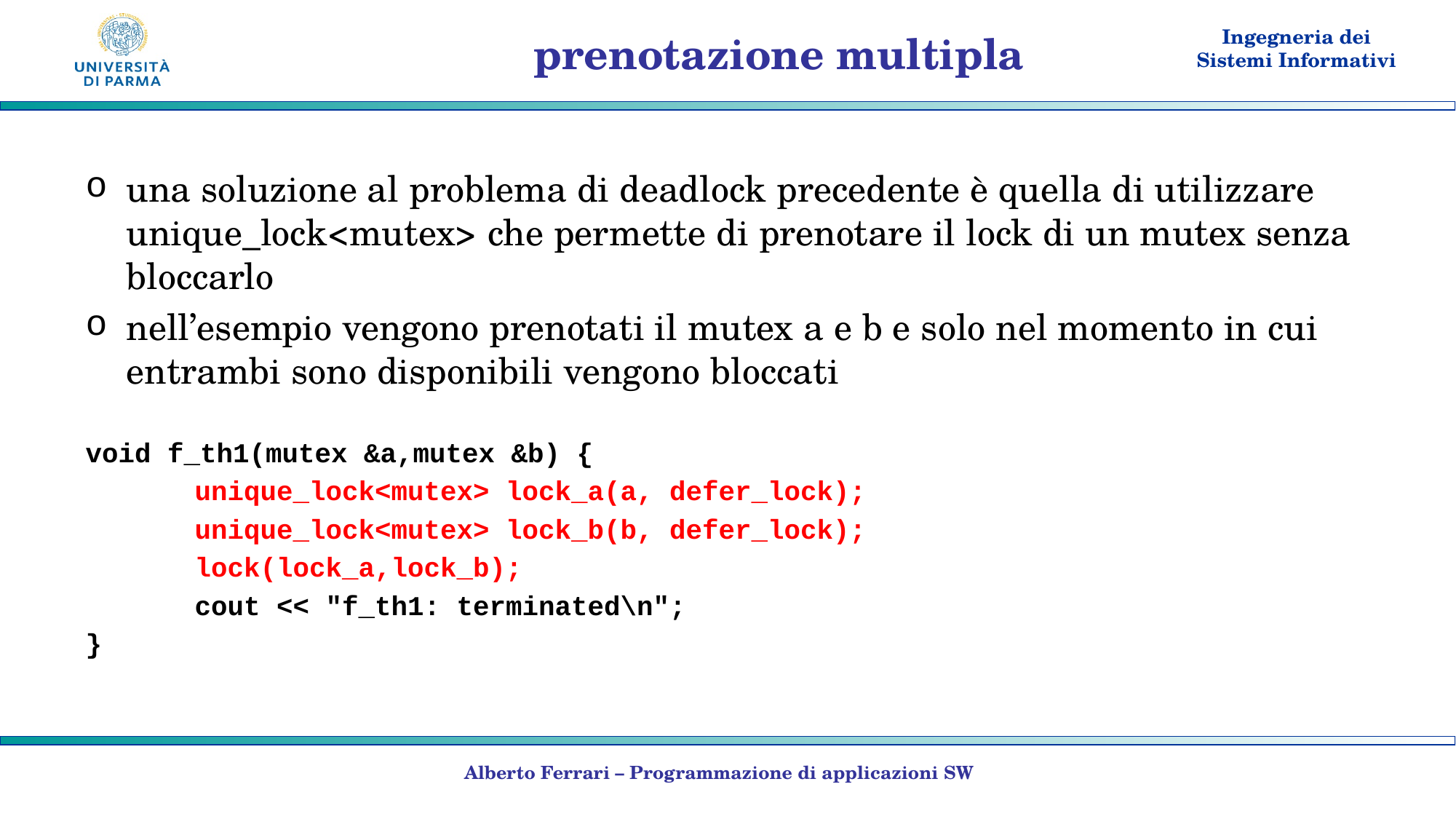

# prenotazione multipla
una soluzione al problema di deadlock precedente è quella di utilizzare unique_lock<mutex> che permette di prenotare il lock di un mutex senza bloccarlo
nell’esempio vengono prenotati il mutex a e b e solo nel momento in cui entrambi sono disponibili vengono bloccati

void f_th1(mutex &a,mutex &b) {
	unique_lock<mutex> lock_a(a, defer_lock);
	unique_lock<mutex> lock_b(b, defer_lock);
	lock(lock_a,lock_b);
	cout << "f_th1: terminated\n";
}
Alberto Ferrari – Programmazione di applicazioni SW